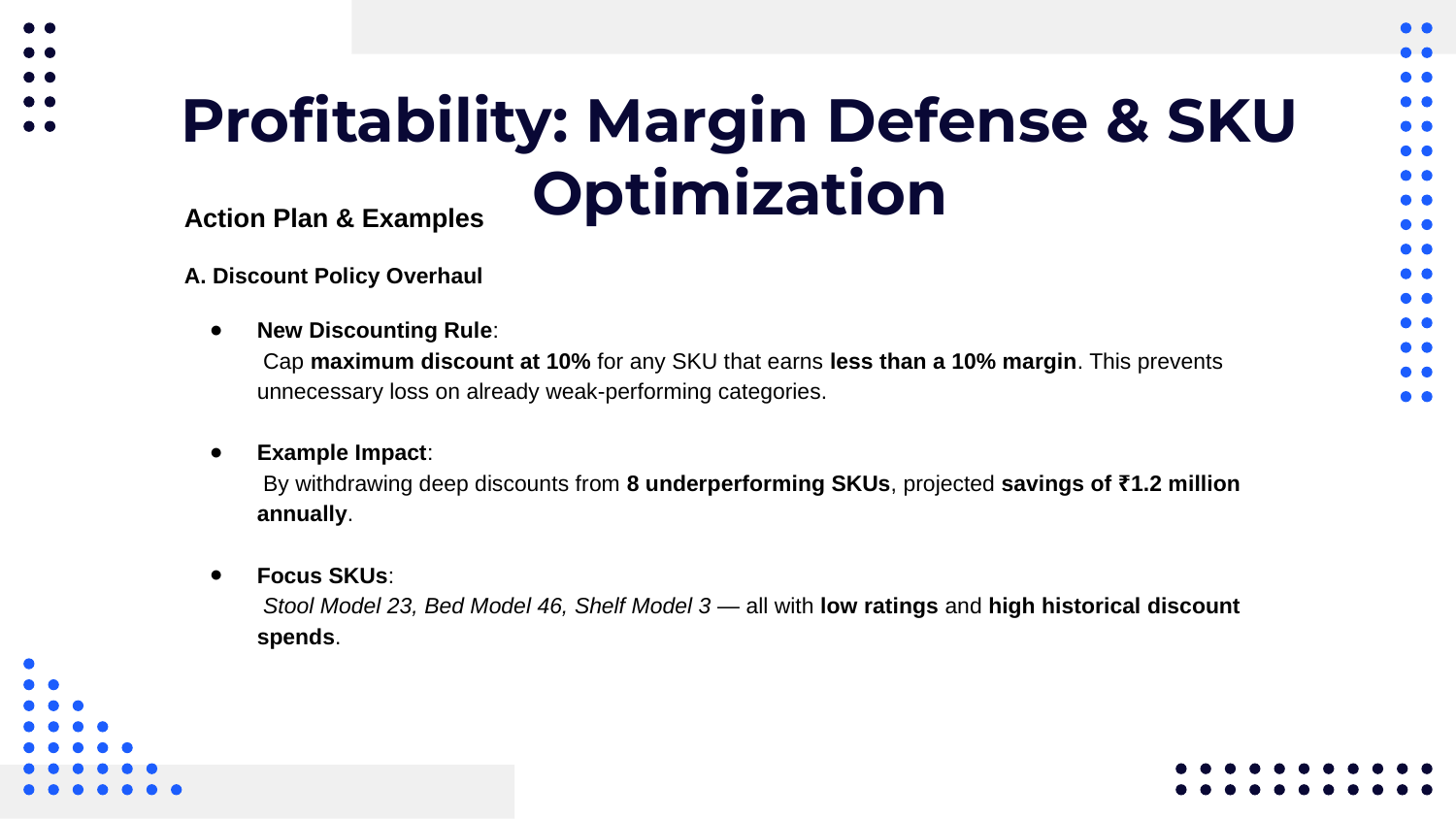

# Profitability: Margin Defense & SKU Optimization

Action Plan & Examples
A. Discount Policy Overhaul
New Discounting Rule:
 Cap maximum discount at 10% for any SKU that earns less than a 10% margin. This prevents unnecessary loss on already weak-performing categories.
Example Impact:
 By withdrawing deep discounts from 8 underperforming SKUs, projected savings of ₹1.2 million annually.
Focus SKUs:
 Stool Model 23, Bed Model 46, Shelf Model 3 — all with low ratings and high historical discount spends.